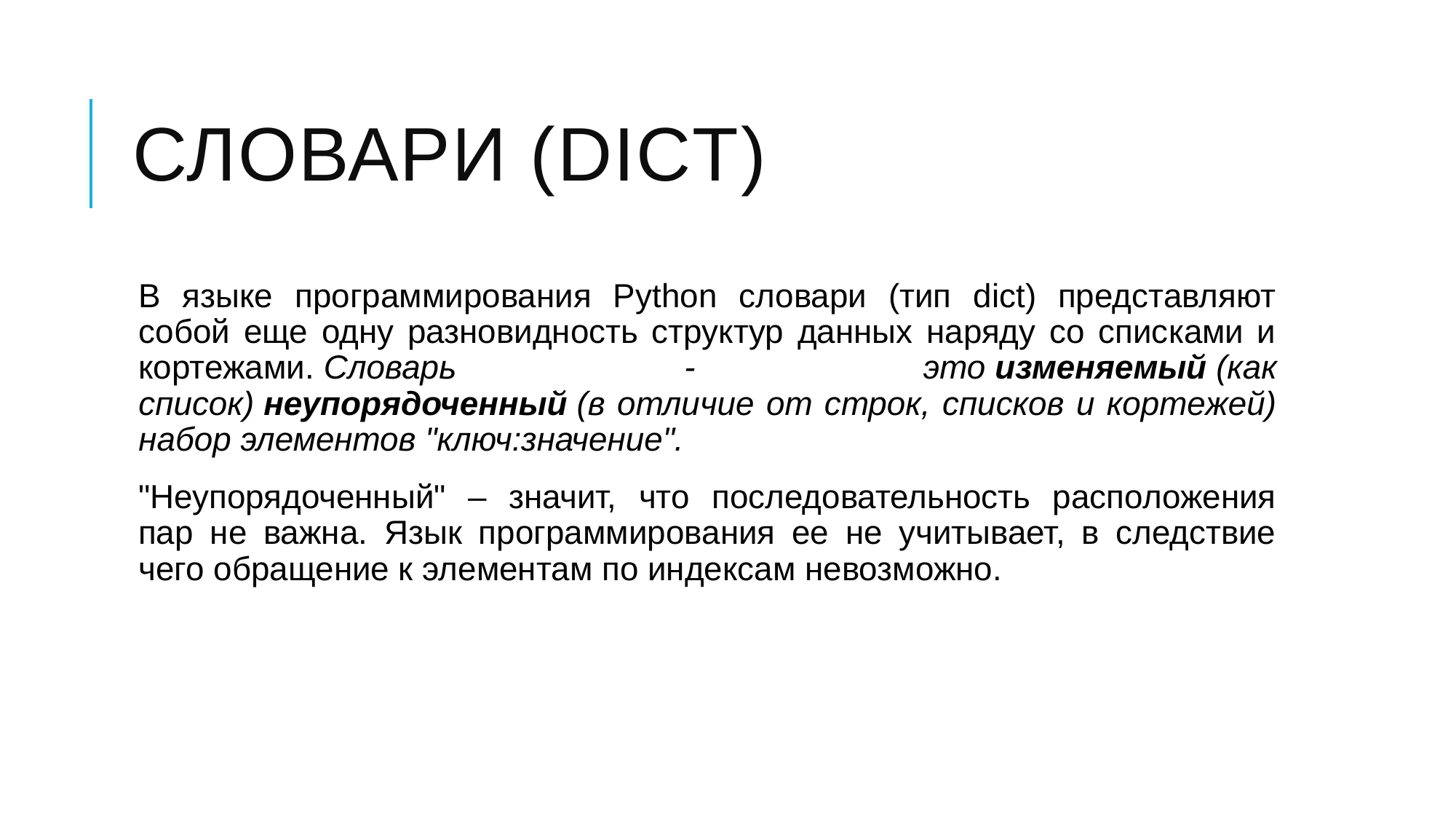

# Словари (dict)
В языке программирования Python словари (тип dict) представляют собой еще одну разновидность структур данных наряду со списками и кортежами. Словарь - это изменяемый (как список) неупорядоченный (в отличие от строк, списков и кортежей) набор элементов "ключ:значение".
"Неупорядоченный" – значит, что последовательность расположения пар не важна. Язык программирования ее не учитывает, в следствие чего обращение к элементам по индексам невозможно.